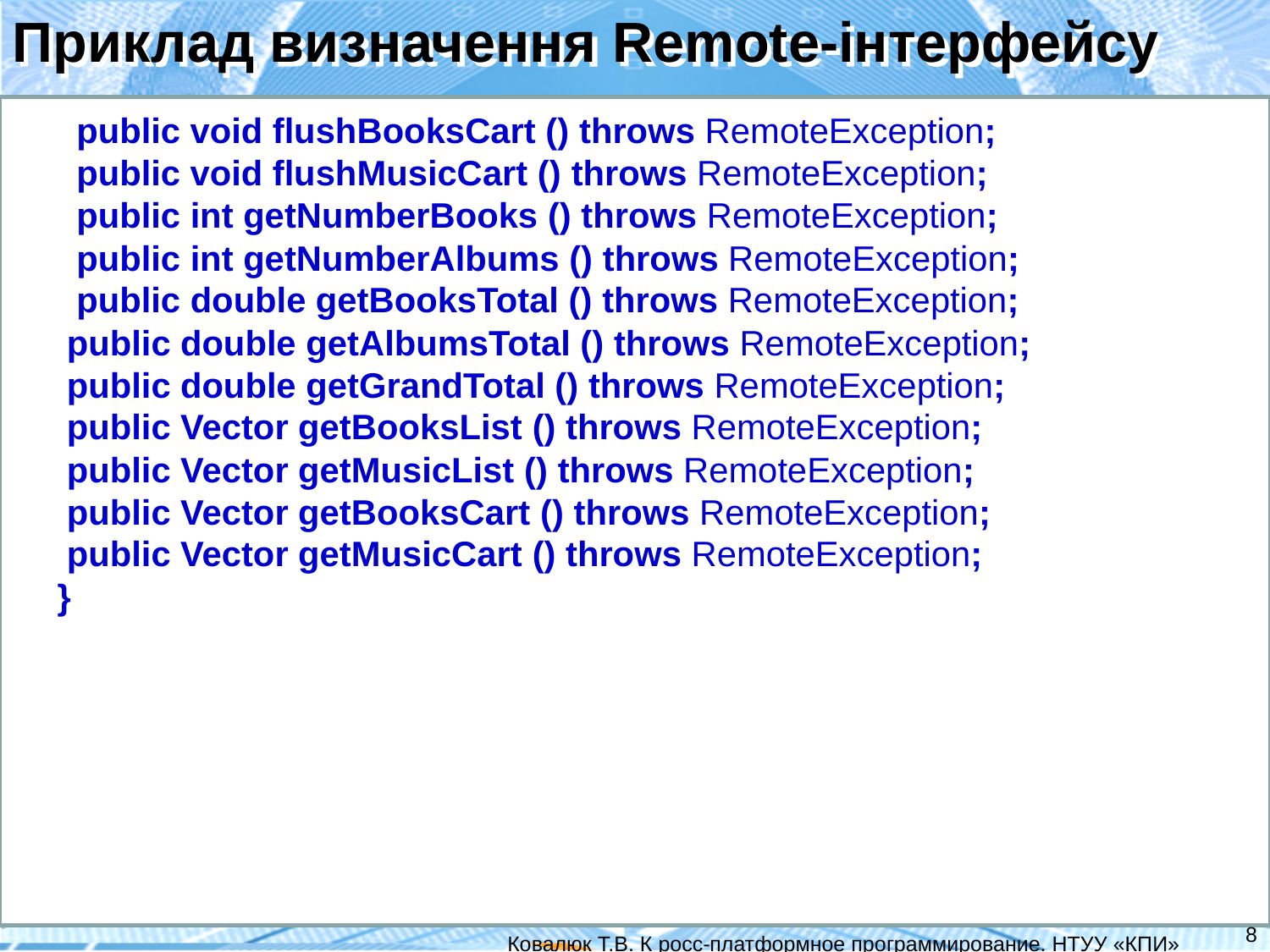

Приклад визначення Remote-інтерфейсу
   public void flushBooksCart () throws RemoteException;
   public void flushMusicCart () throws RemoteException;
   public int getNumberBooks () throws RemoteException;
   public int getNumberAlbums () throws RemoteException;
   public double getBooksTotal () throws RemoteException;
  public double getAlbumsTotal () throws RemoteException;
  public double getGrandTotal () throws RemoteException;
  public Vector getBooksList () throws RemoteException;
  public Vector getMusicList () throws RemoteException;
  public Vector getBooksCart () throws RemoteException;
  public Vector getMusicCart () throws RemoteException;
 }